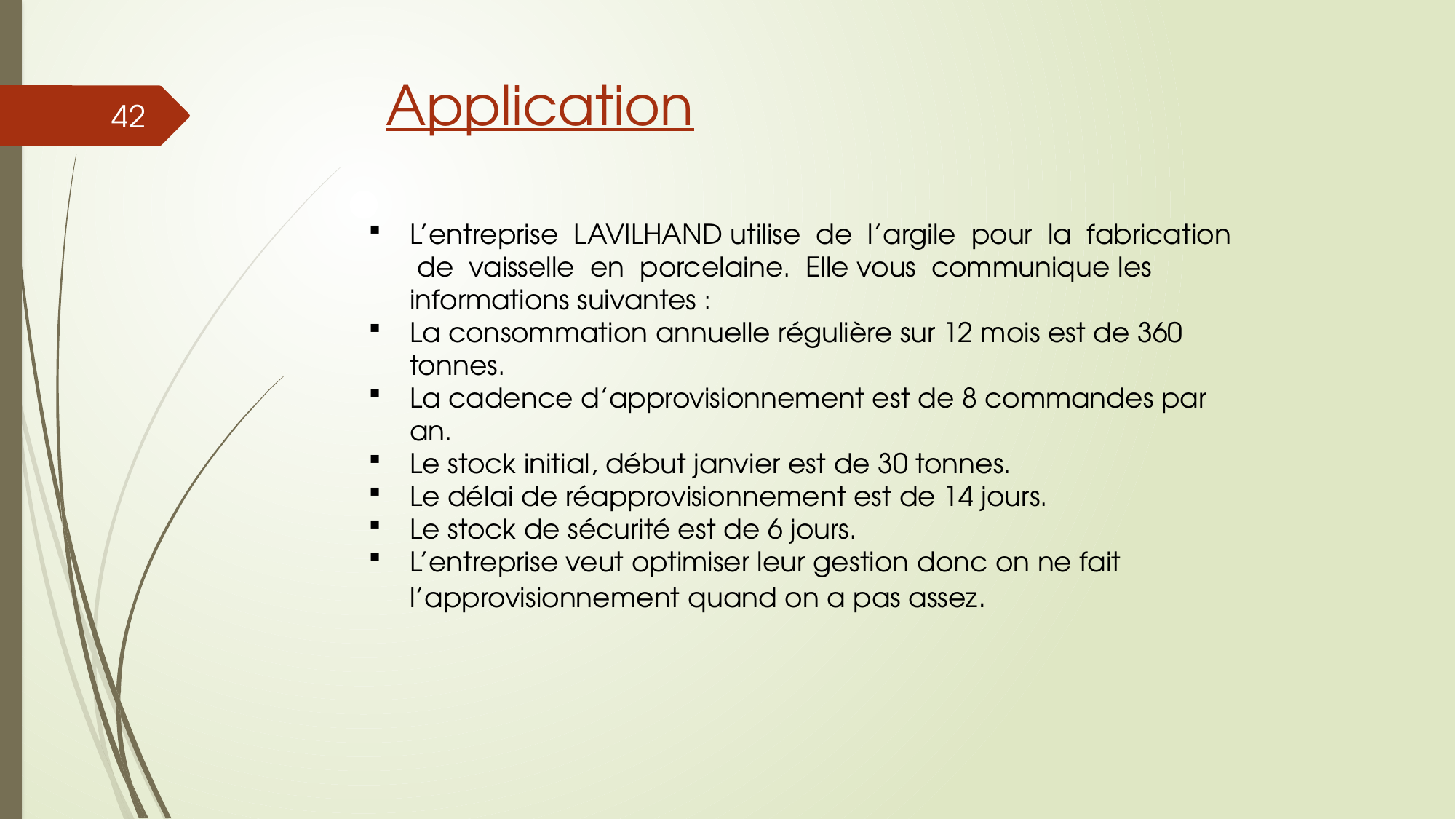

# Application
42
L’entreprise  LAVILHAND utilise  de  l’argile  pour  la  fabrication  de  vaisselle  en  porcelaine.  Elle vous  communique les informations suivantes :
La consommation annuelle régulière sur 12 mois est de 360 tonnes.
La cadence d’approvisionnement est de 8 commandes par an.
Le stock initial, début janvier est de 30 tonnes.
Le délai de réapprovisionnement est de 14 jours.
Le stock de sécurité est de 6 jours.
L’entreprise veut optimiser leur gestion donc on ne fait  l’approvisionnement quand on a pas assez.